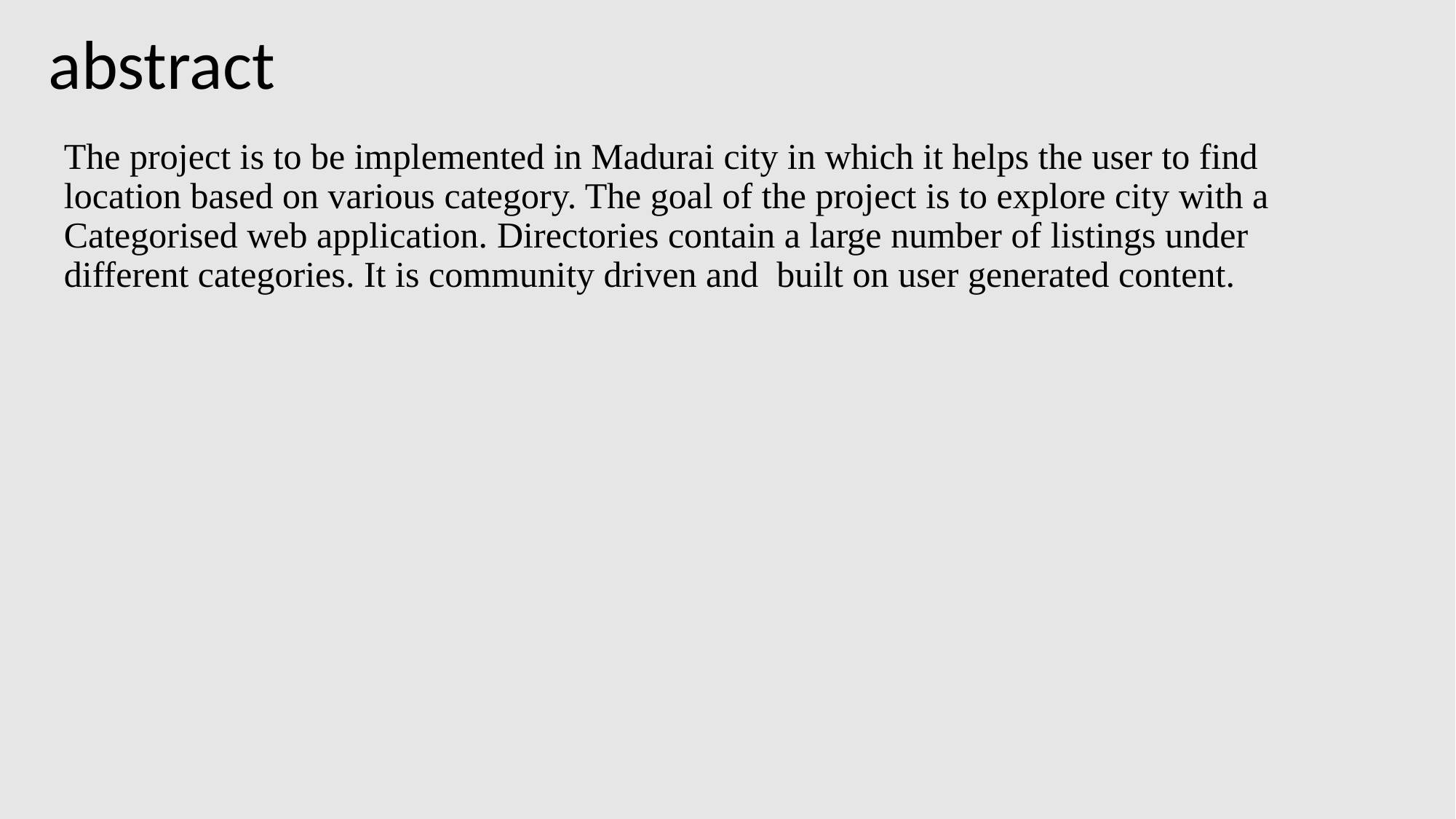

# abstract
The project is to be implemented in Madurai city in which it helps the user to find location based on various category. The goal of the project is to explore city with a Categorised web application. Directories contain a large number of listings under different categories. It is community driven and  built on user generated content.